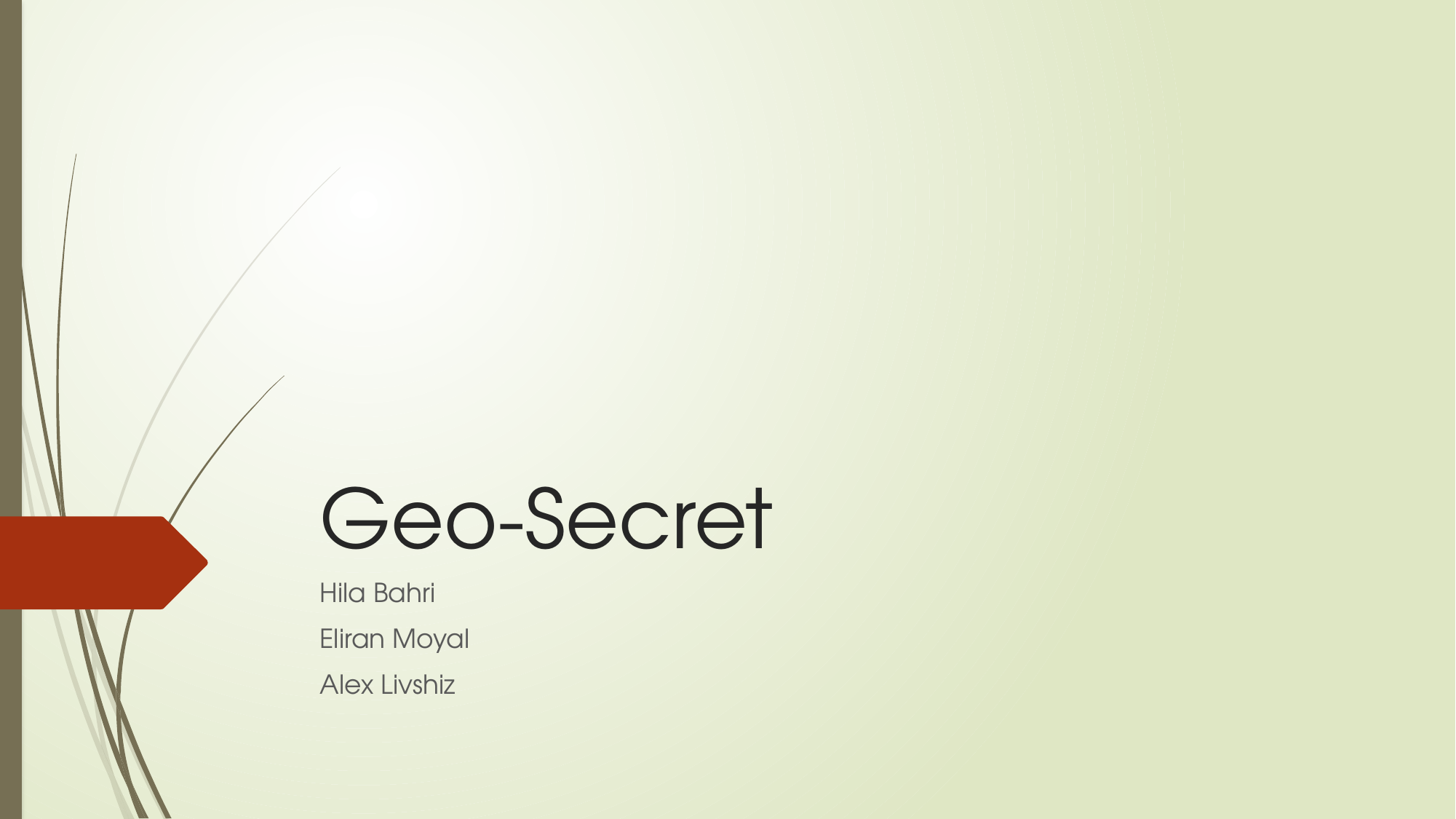

# Geo-Secret
Hila Bahri
Eliran Moyal
Alex Livshiz